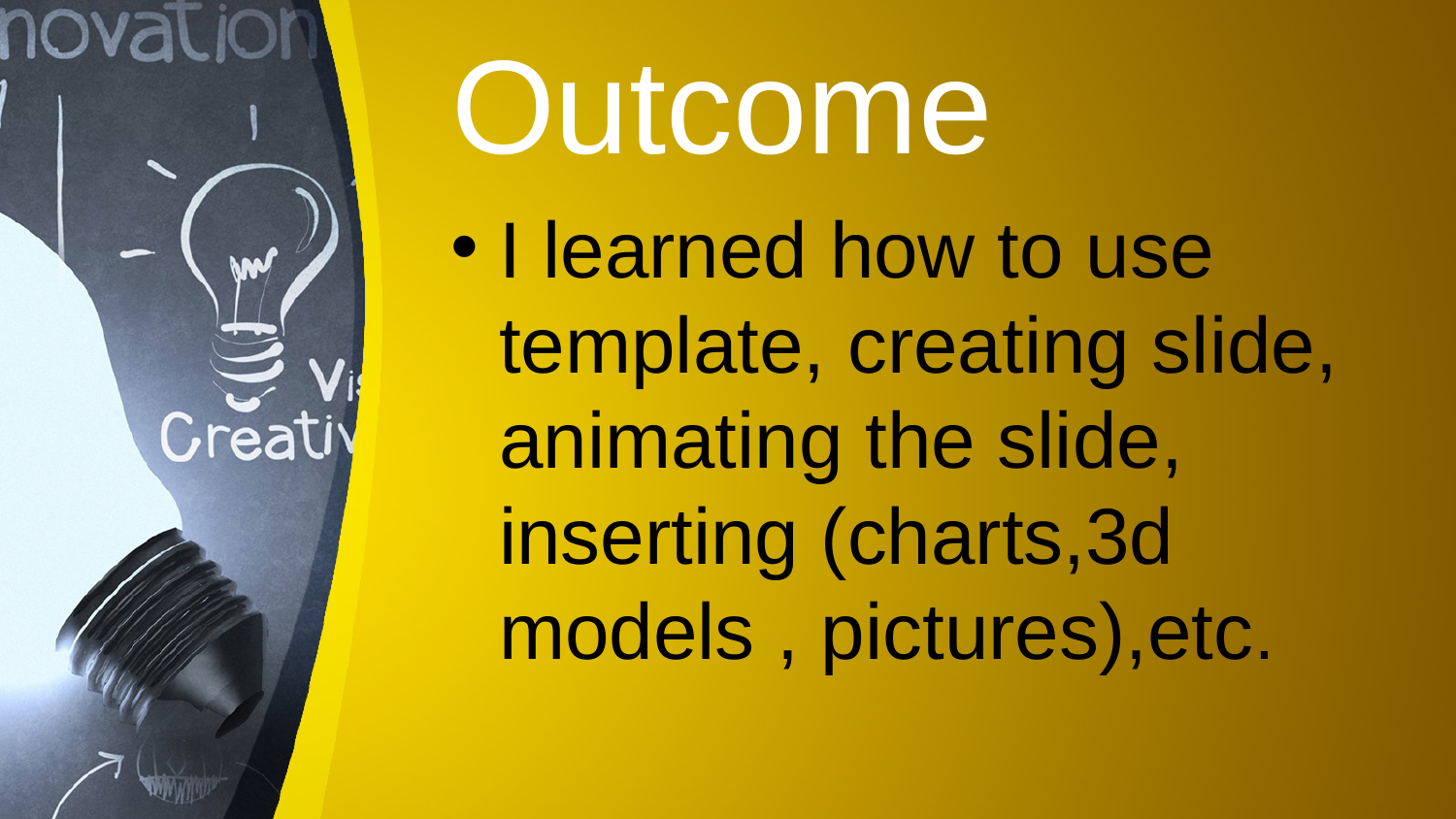

# Outcome
I learned how to use template, creating slide, animating the slide, inserting (charts,3d models , pictures),etc.